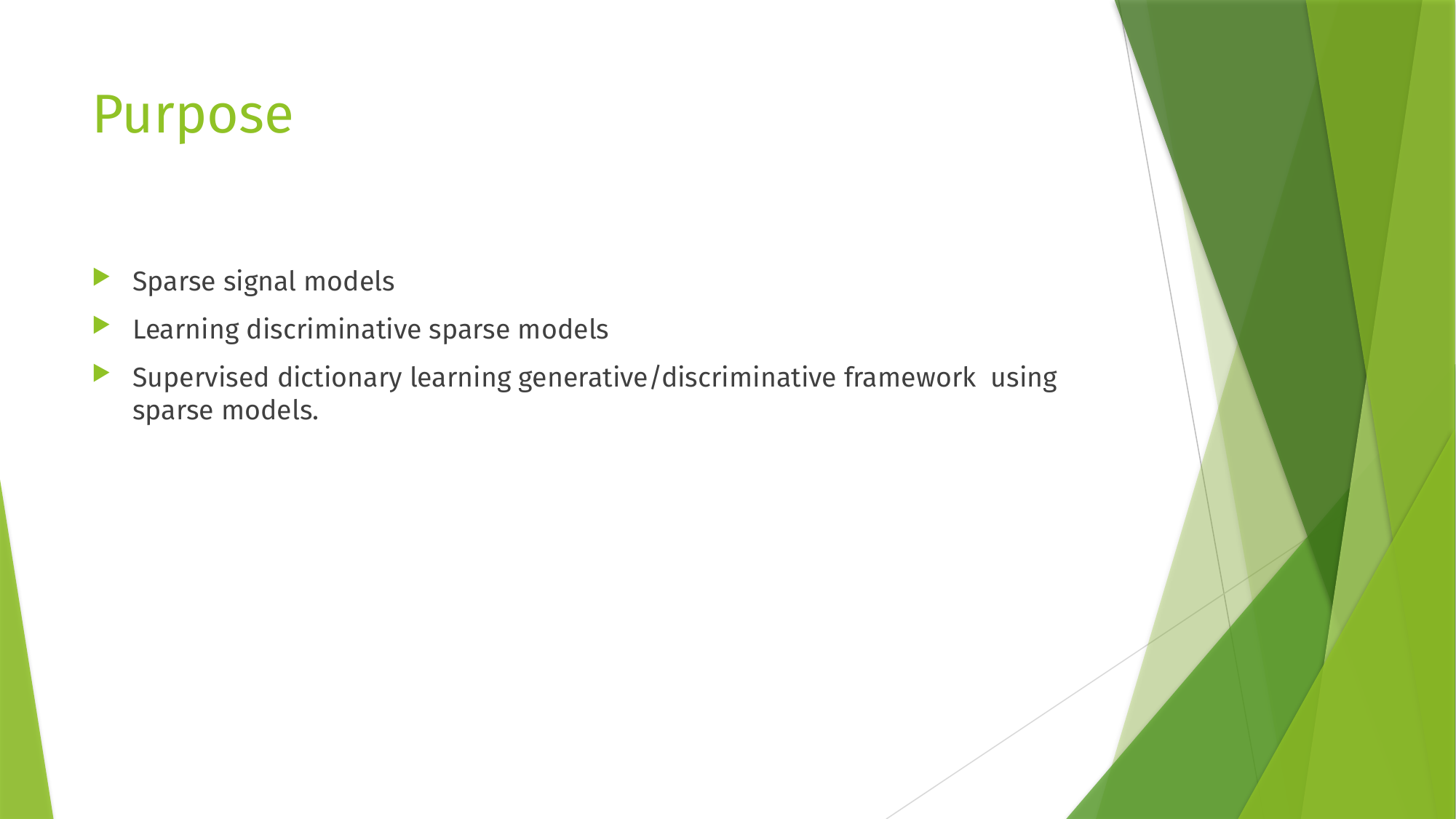

# Purpose
Sparse signal models
Learning discriminative sparse models
Supervised dictionary learning generative/discriminative framework  using sparse models.